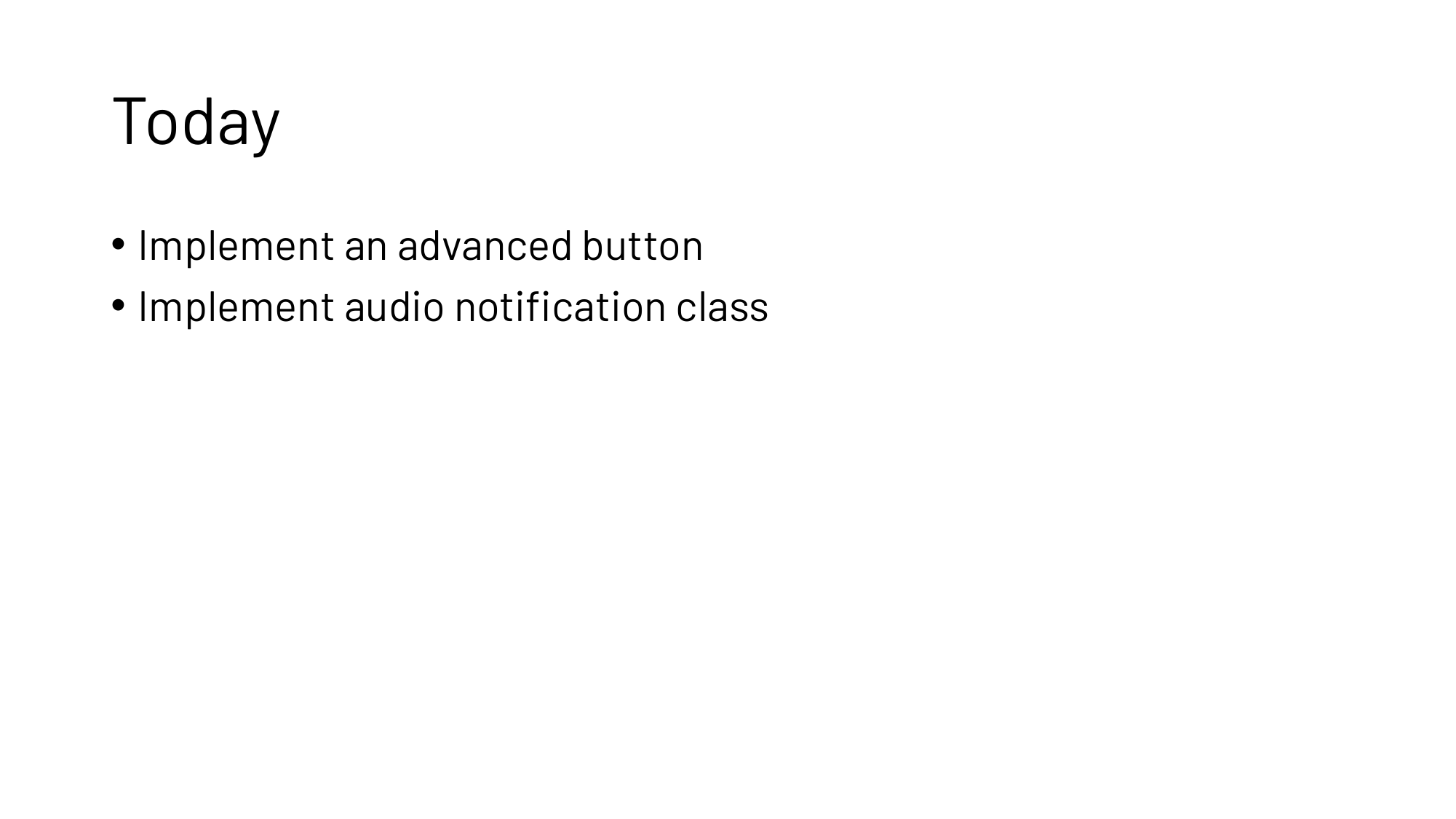

# Today
Implement an advanced button
Implement audio notification class